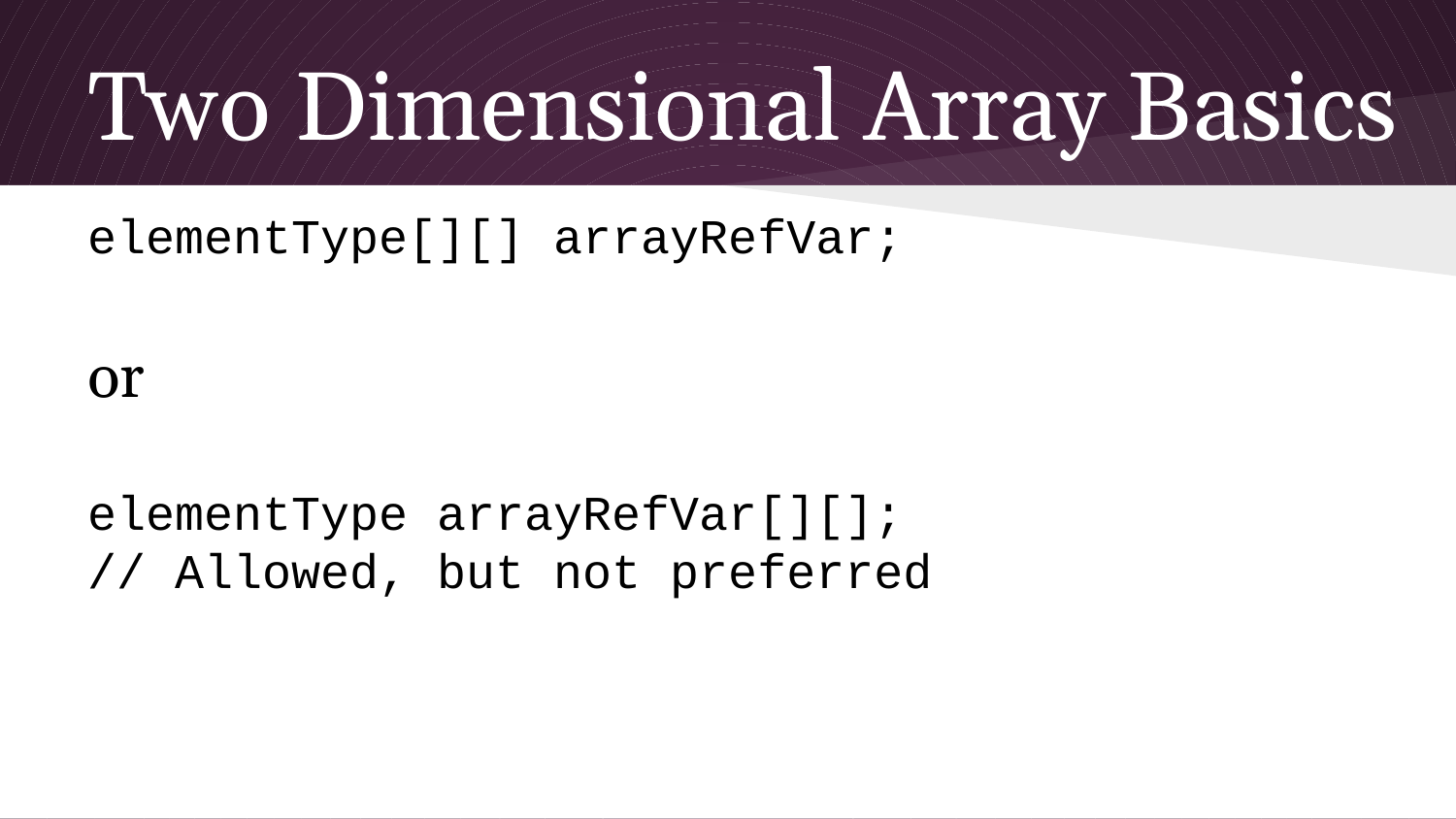

# Two Dimensional Array Basics
elementType[][] arrayRefVar;

or

elementType arrayRefVar[][];
// Allowed, but not preferred